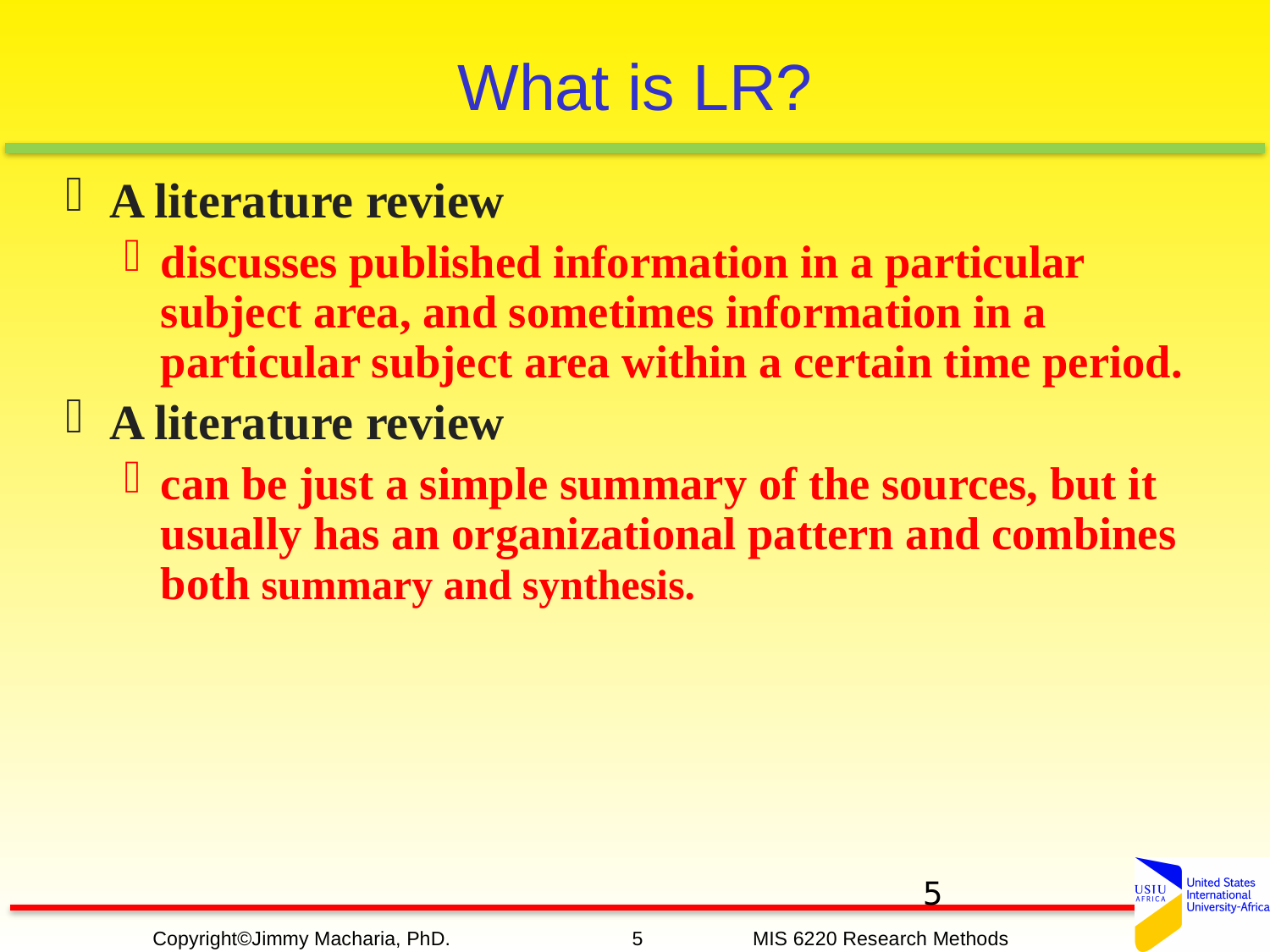

# What is LR?
A literature review
discusses published information in a particular subject area, and sometimes information in a particular subject area within a certain time period.
A literature review
can be just a simple summary of the sources, but it usually has an organizational pattern and combines both summary and synthesis.
5